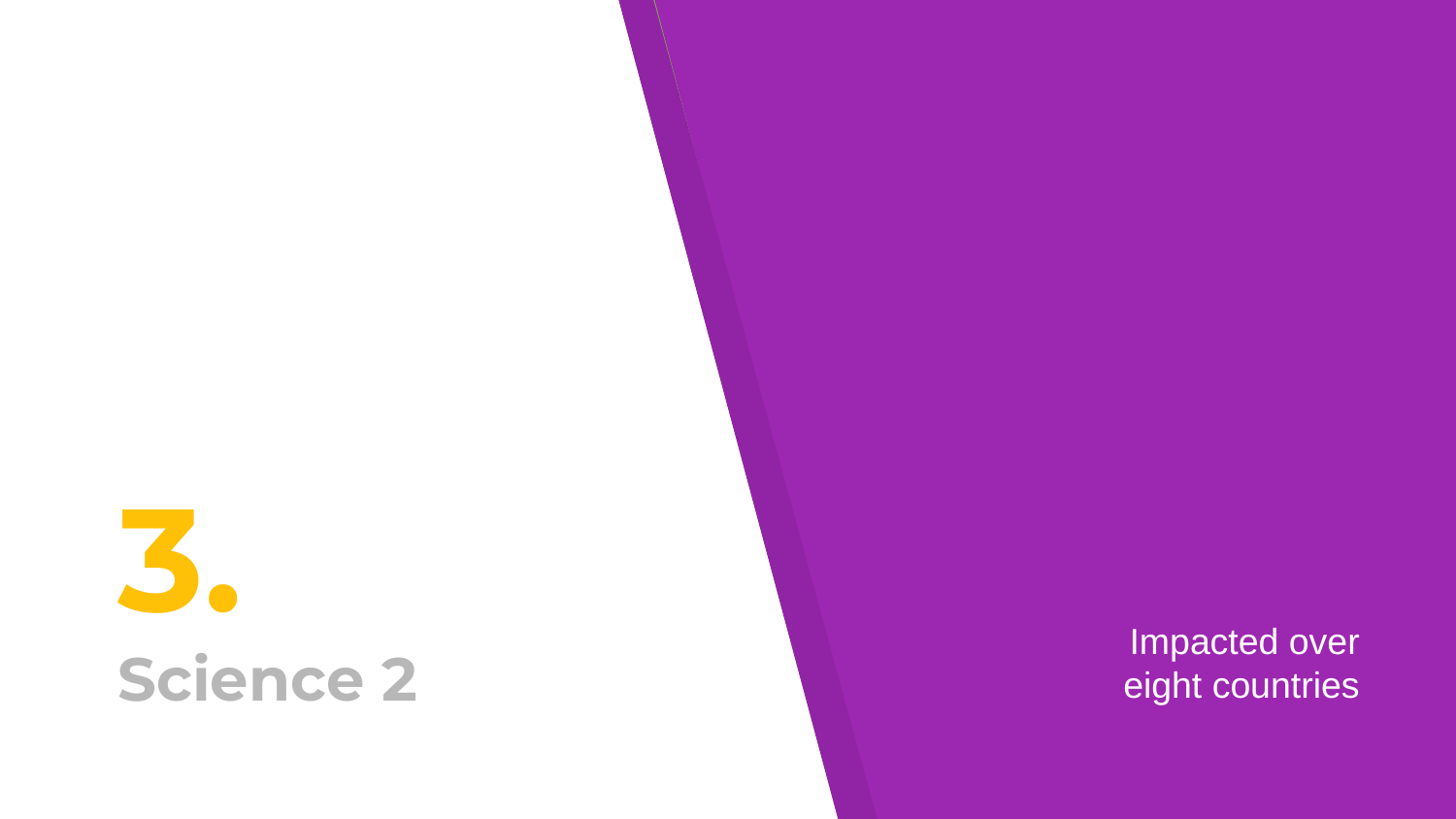

# 3.
Science 2
Impacted over eight countries